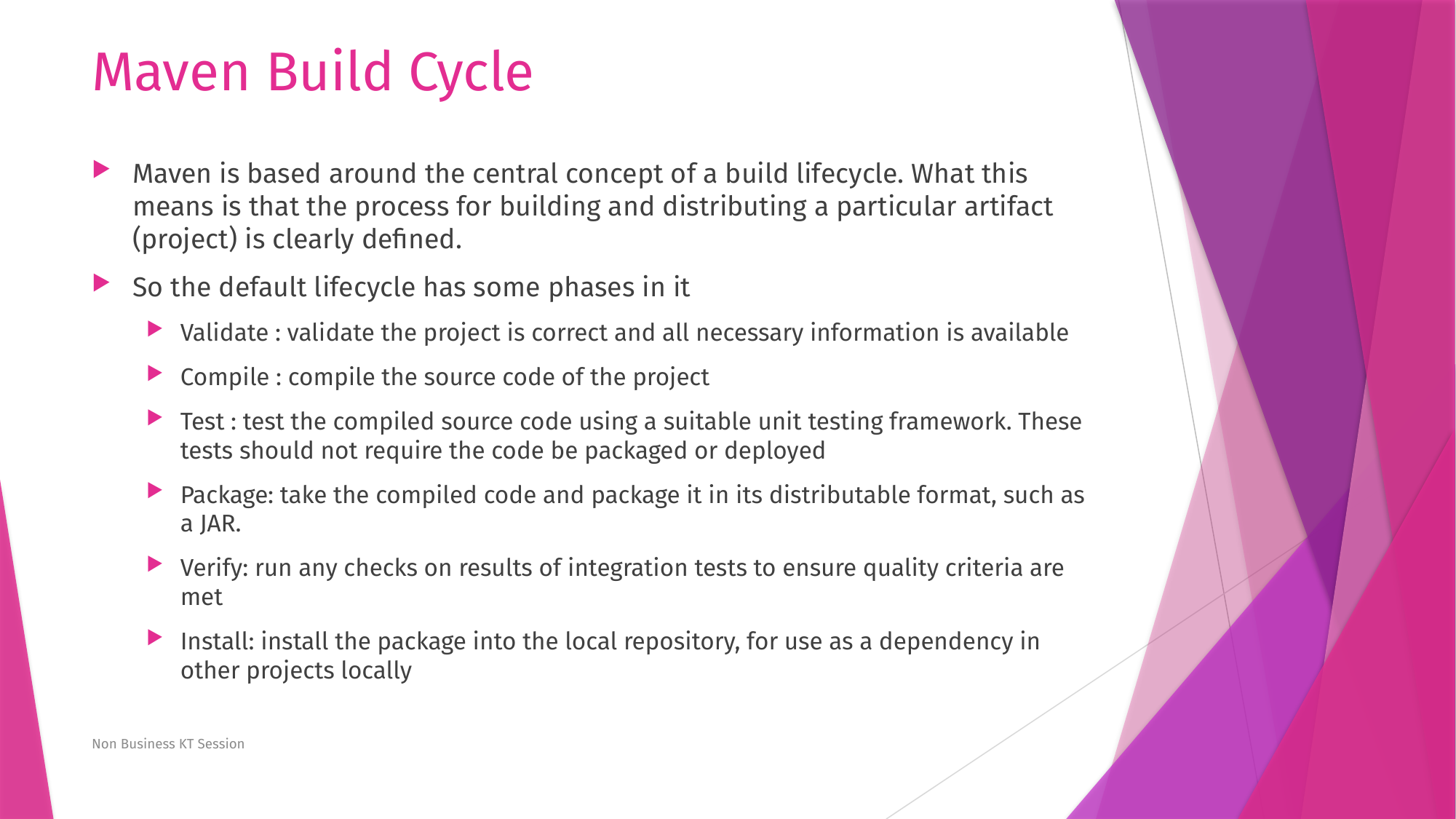

# Maven Build Cycle
Maven is based around the central concept of a build lifecycle. What this means is that the process for building and distributing a particular artifact (project) is clearly defined.
So the default lifecycle has some phases in it
Validate : validate the project is correct and all necessary information is available
Compile : compile the source code of the project
Test : test the compiled source code using a suitable unit testing framework. These tests should not require the code be packaged or deployed
Package: take the compiled code and package it in its distributable format, such as a JAR.
Verify: run any checks on results of integration tests to ensure quality criteria are met
Install: install the package into the local repository, for use as a dependency in other projects locally
Non Business KT Session